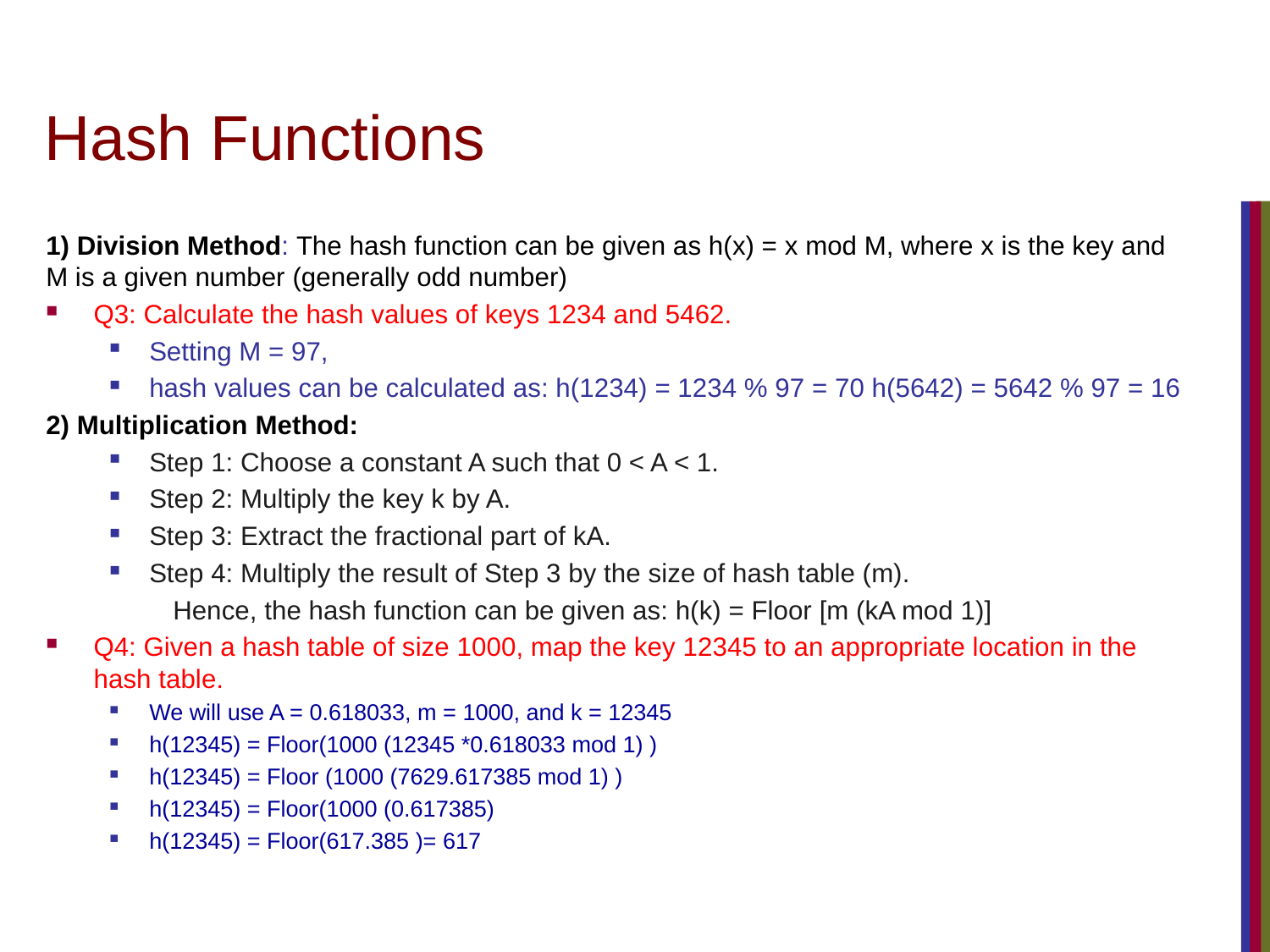

# Hash Functions
1) Division Method: The hash function can be given as h(x) = x mod M, where x is the key and M is a given number (generally odd number)
Q3: Calculate the hash values of keys 1234 and 5462.
Setting M = 97,
hash values can be calculated as: h(1234) = 1234 % 97 = 70 h(5642) = 5642 % 97 = 16
2) Multiplication Method:
Step 1: Choose a constant A such that 0 < A < 1.
Step 2: Multiply the key k by A.
Step 3: Extract the fractional part of kA.
Step 4: Multiply the result of Step 3 by the size of hash table (m).
Hence, the hash function can be given as: h(k) = Floor [m (kA mod 1)]
Q4: Given a hash table of size 1000, map the key 12345 to an appropriate location in the hash table.
We will use A = 0.618033, m = 1000, and k = 12345
h(12345) = Floor(1000 (12345 *0.618033 mod 1) )
h(12345) = Floor (1000 (7629.617385 mod 1) )
h(12345) = Floor(1000 (0.617385)
h(12345) = Floor(617.385 )= 617